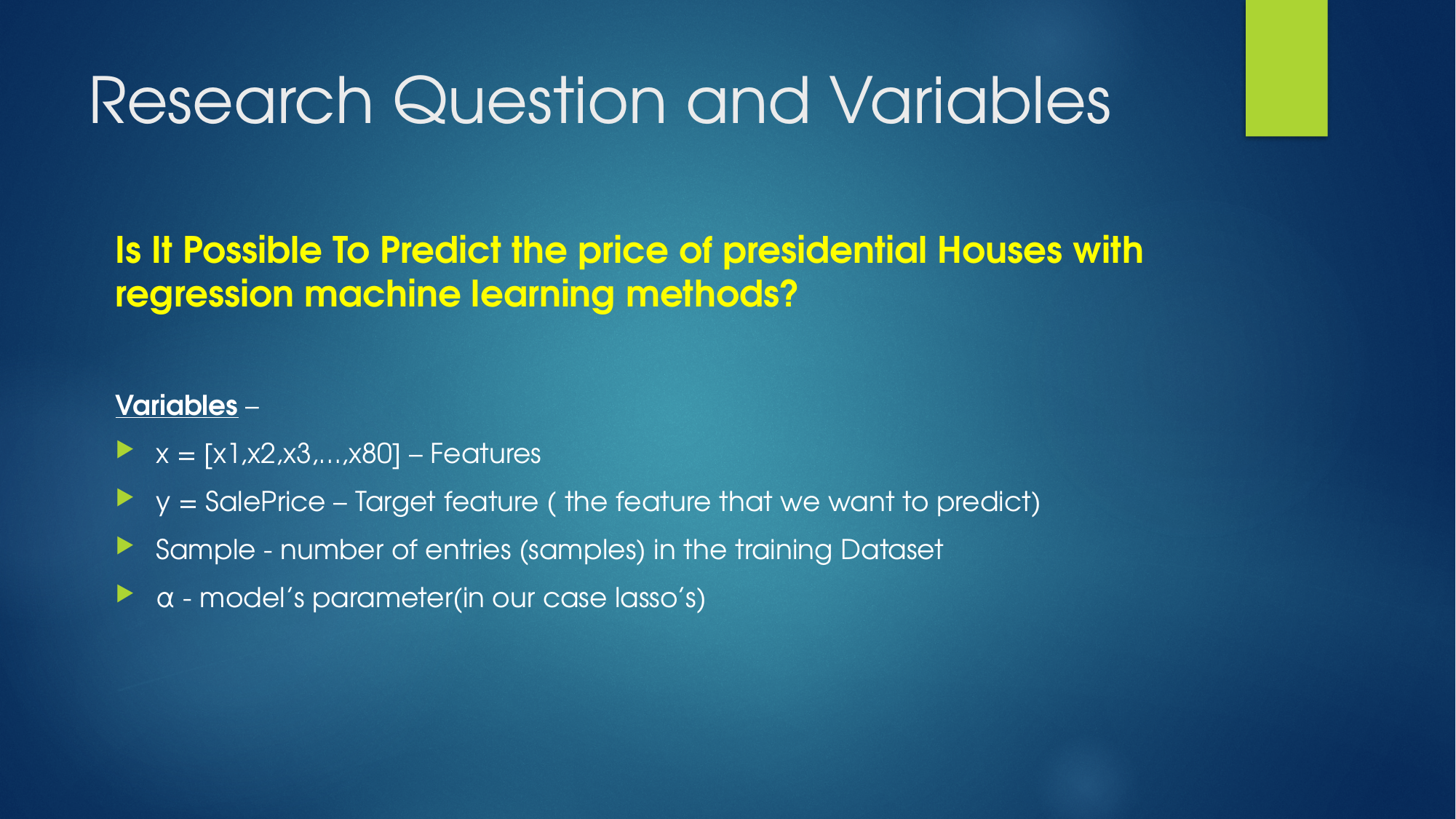

# Research Question and Variables
Is It Possible To Predict the price of presidential Houses with regression machine learning methods?

Variables –
x = [x1,x2,x3,…,x80] – Features
y = SalePrice – Target feature ( the feature that we want to predict)
Sample - number of entries (samples) in the training Dataset
α - model’s parameter(in our case lasso’s)